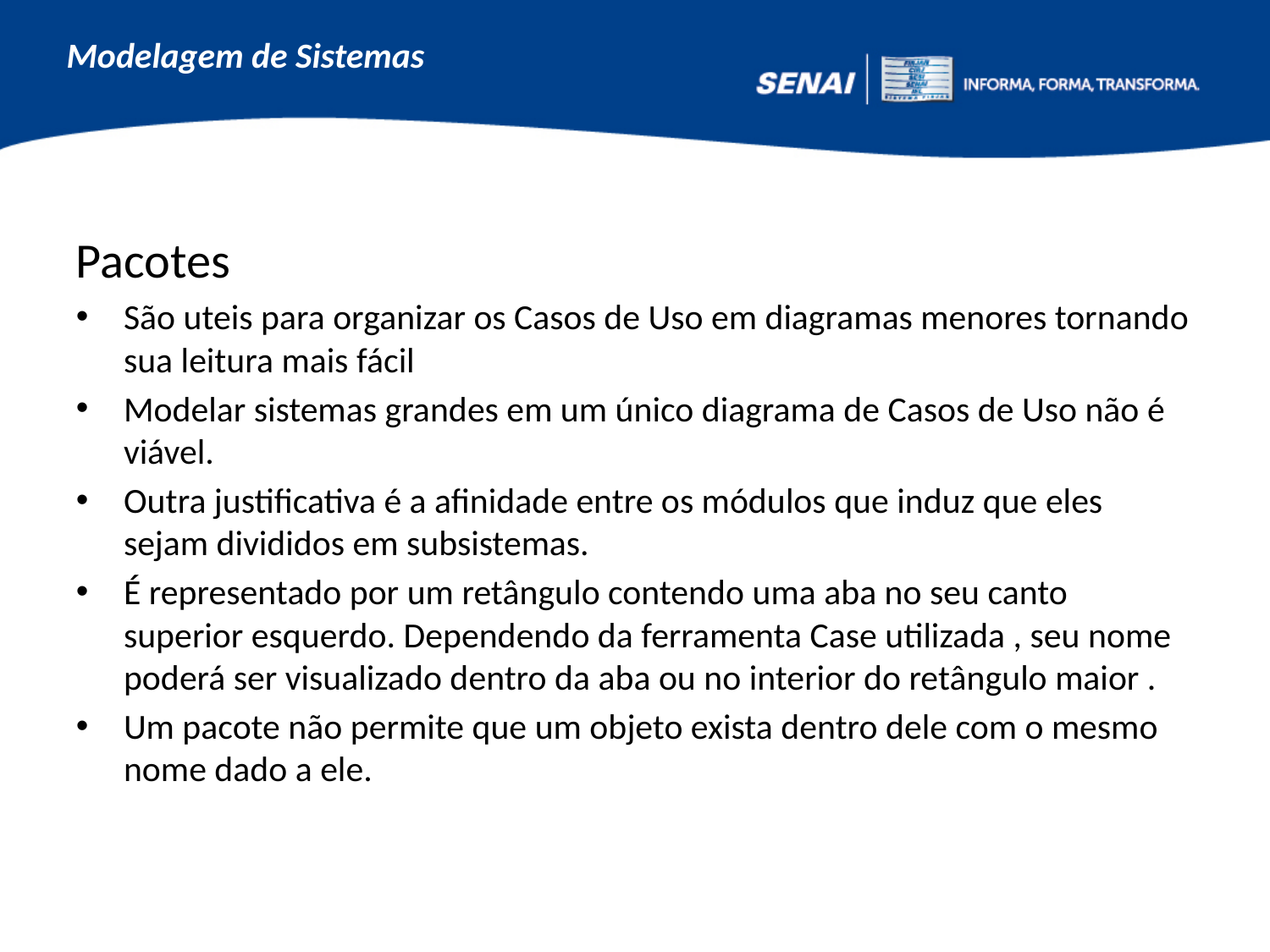

Pacotes
São uteis para organizar os Casos de Uso em diagramas menores tornando sua leitura mais fácil
Modelar sistemas grandes em um único diagrama de Casos de Uso não é viável.
Outra justificativa é a afinidade entre os módulos que induz que eles sejam divididos em subsistemas.
É representado por um retângulo contendo uma aba no seu canto superior esquerdo. Dependendo da ferramenta Case utilizada , seu nome poderá ser visualizado dentro da aba ou no interior do retângulo maior .
Um pacote não permite que um objeto exista dentro dele com o mesmo nome dado a ele.